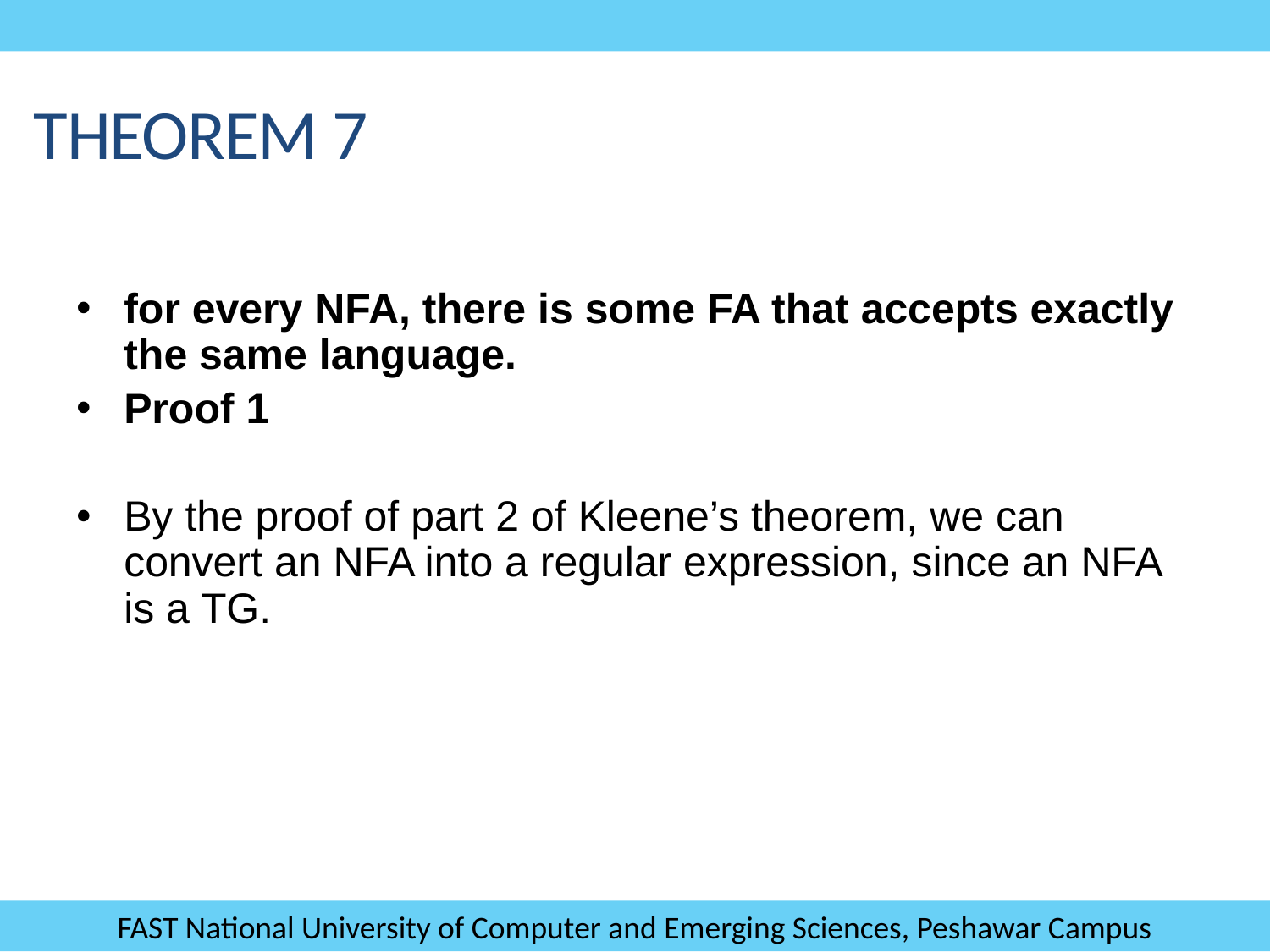

Theorem 7
for every NFA, there is some FA that accepts exactly the same language.
Proof 1

By the proof of part 2 of Kleene’s theorem, we can convert an NFA into a regular expression, since an NFA is a TG.